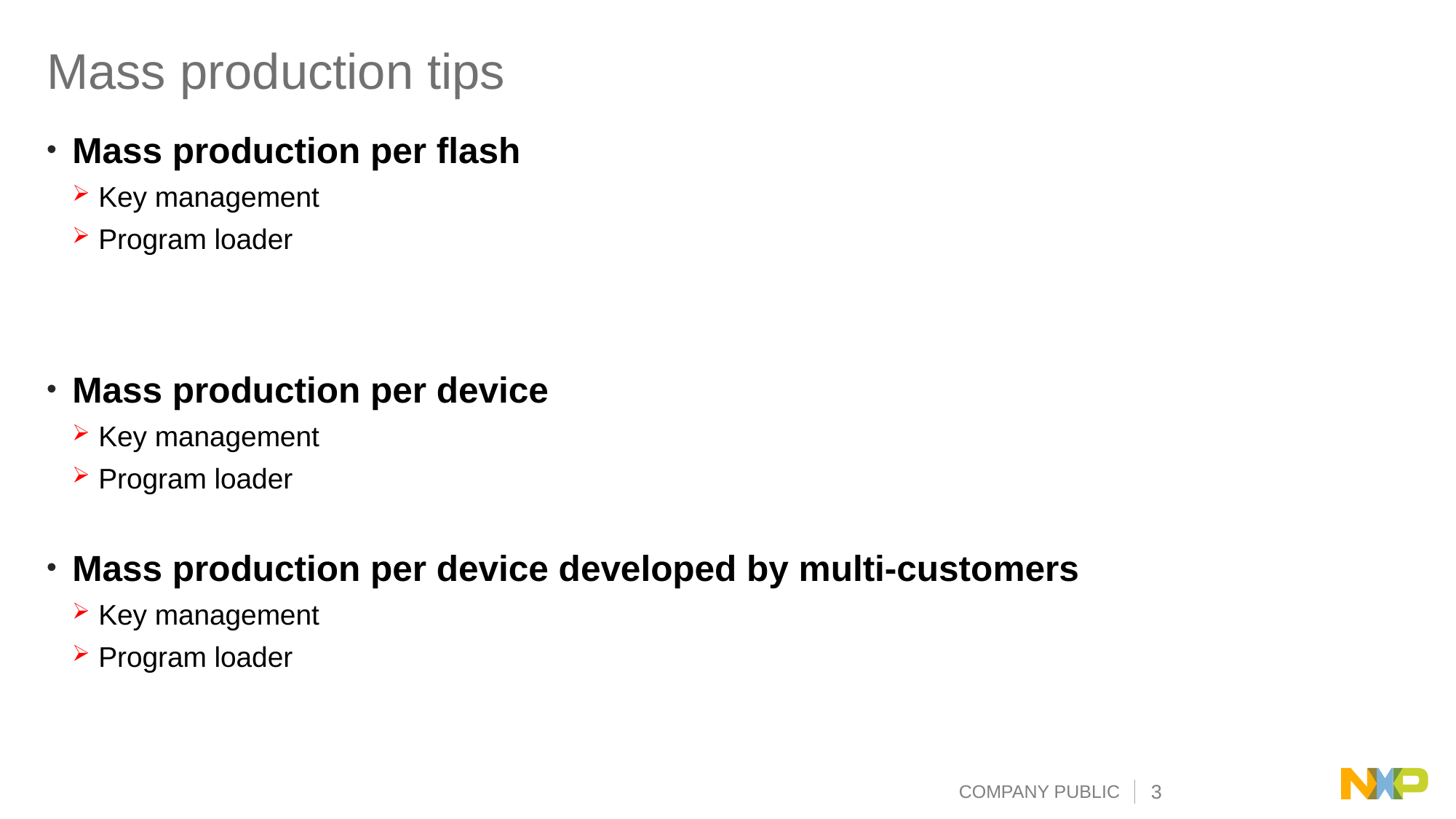

# Mass production tips
Mass production per flash
 Key management
 Program loader

Mass production per device
 Key management
 Program loader

Mass production per device developed by multi-customers
 Key management
 Program loader